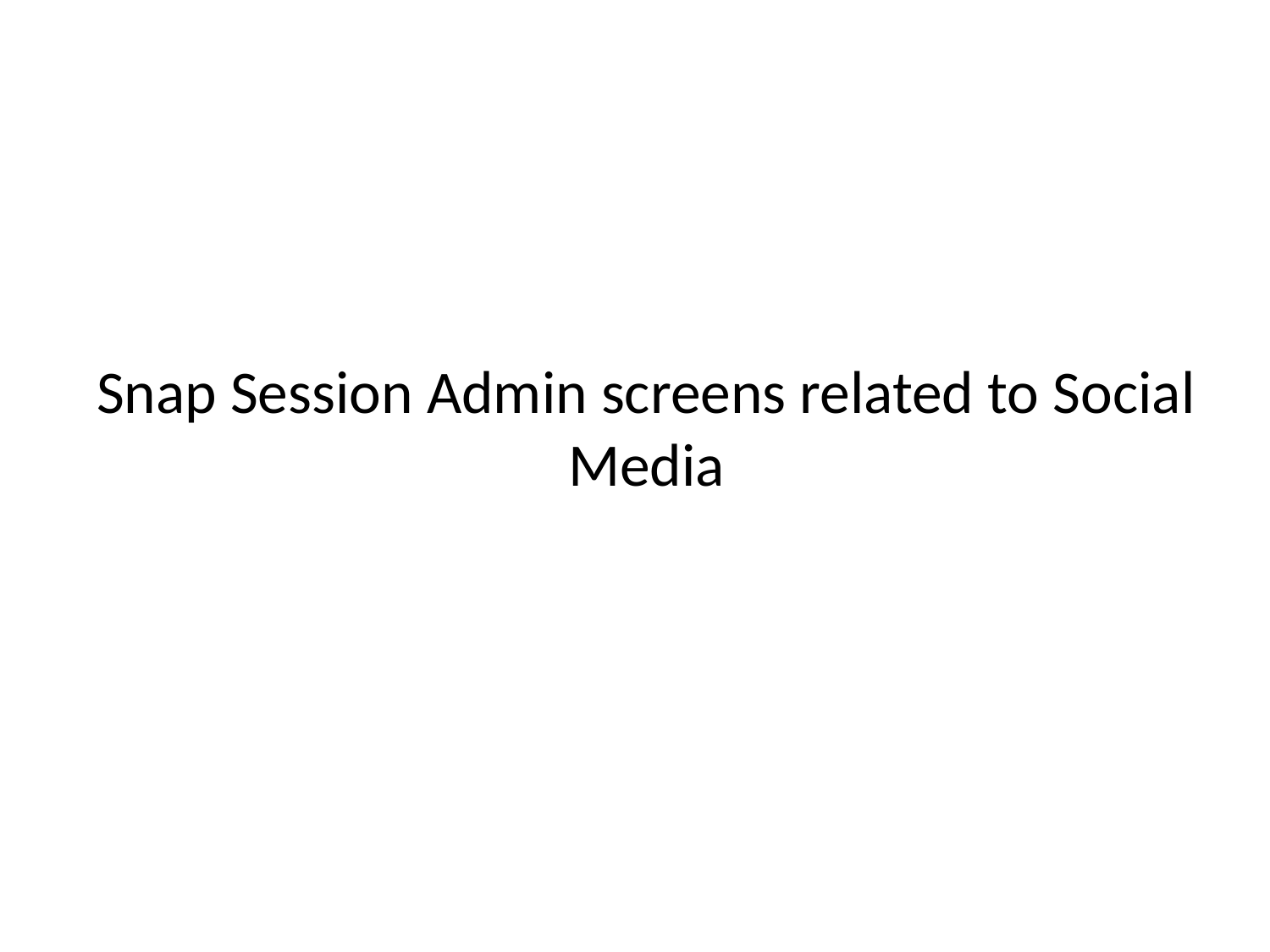

# Snap Session Admin screens related to Social Media